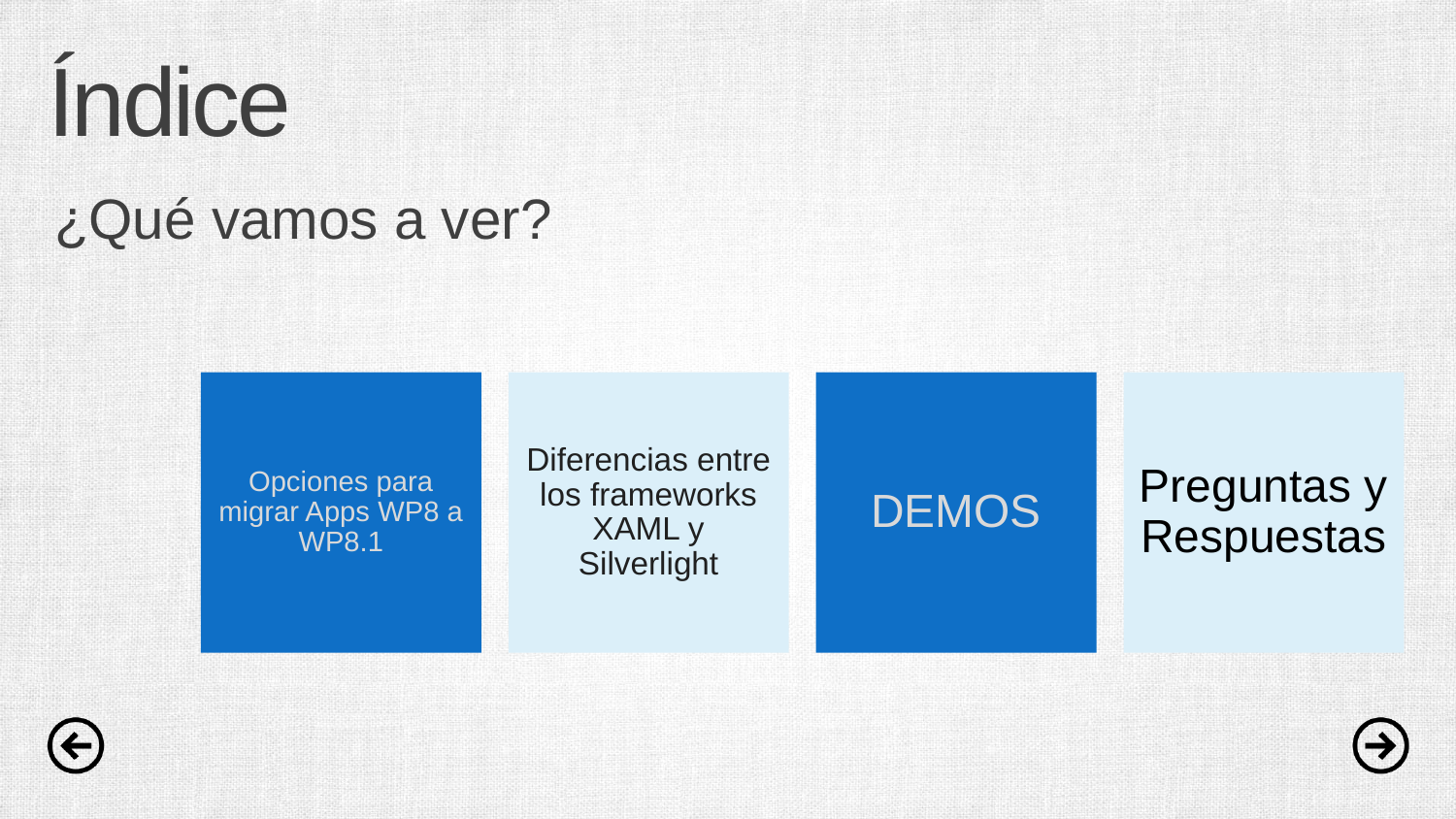

# Índice
¿Qué vamos a ver?
Opciones para migrar Apps WP8 a WP8.1
Diferencias entre los frameworks XAML y Silverlight
DEMOS
Preguntas y Respuestas